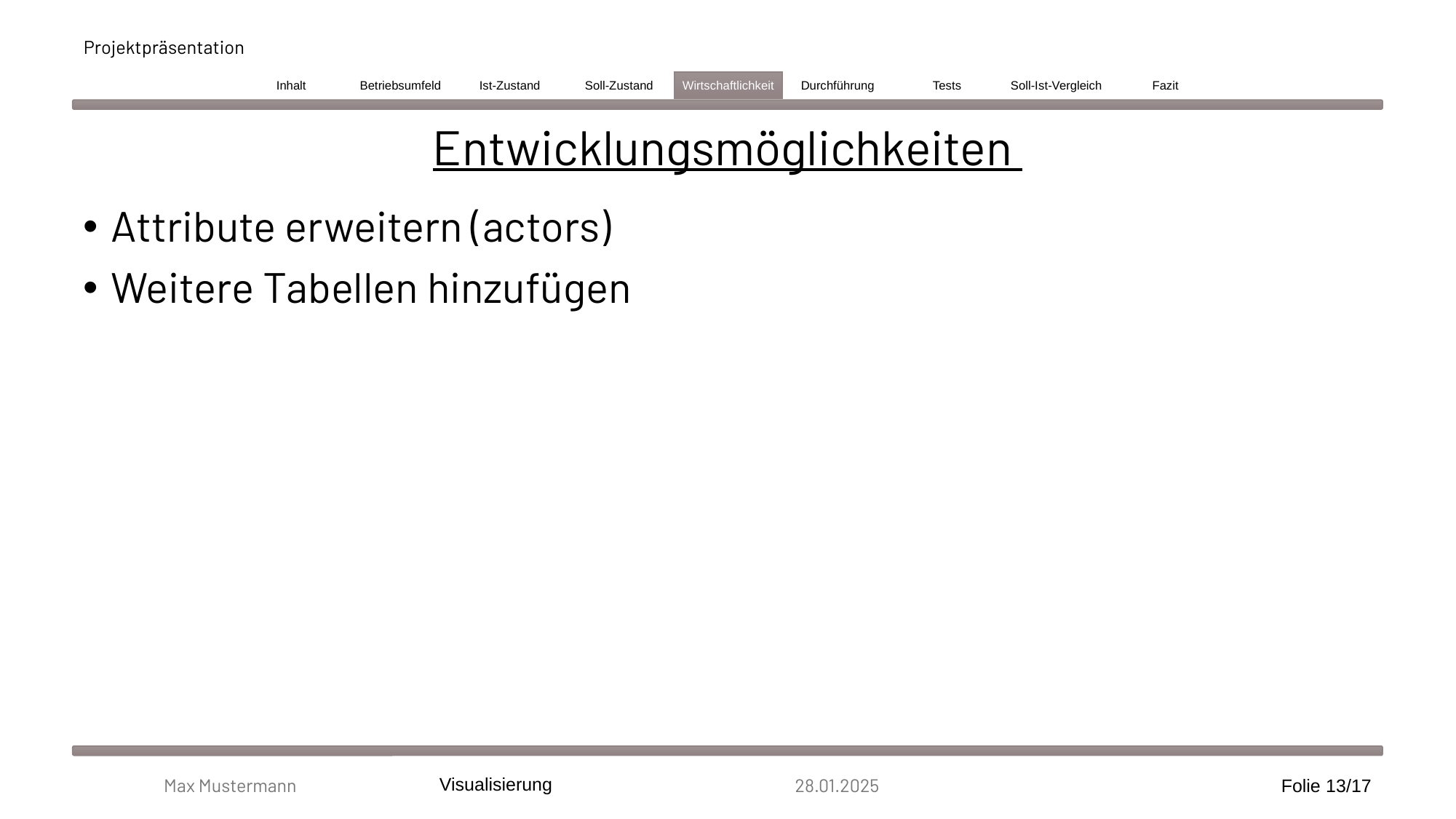

# Projektpräsentation
Inhalt
Betriebsumfeld
Ist-Zustand
Soll-Zustand
Wirtschaftlichkeit
Durchführung
Tests
Soll-Ist-Vergleich
Fazit
Entwicklungsmöglichkeiten
Attribute erweitern (actors)
Weitere Tabellen hinzufügen
Max Mustermann
Visualisierung
28.01.2025